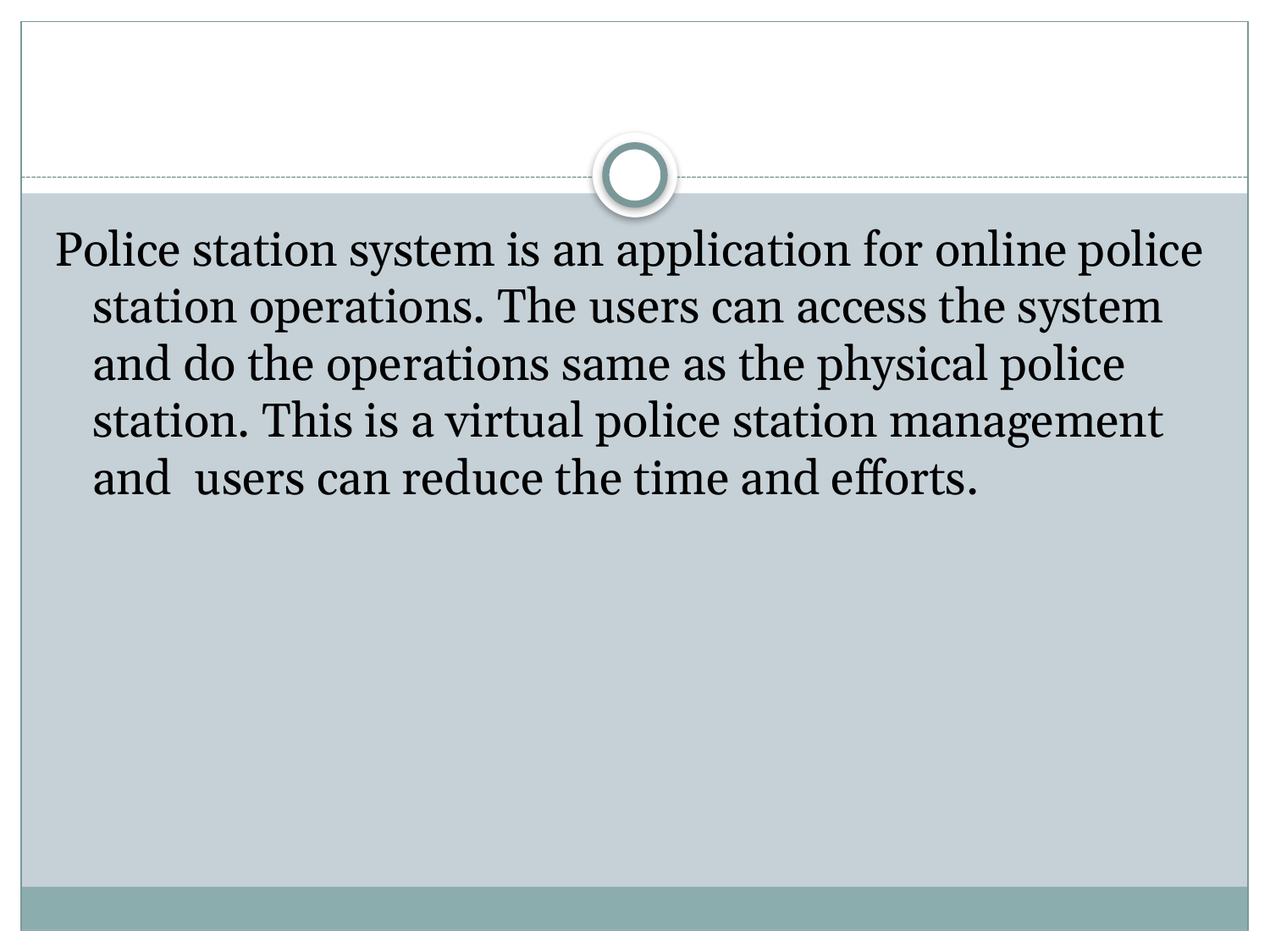

Police station system is an application for online police station operations. The users can access the system and do the operations same as the physical police station. This is a virtual police station management and  users can reduce the time and efforts.